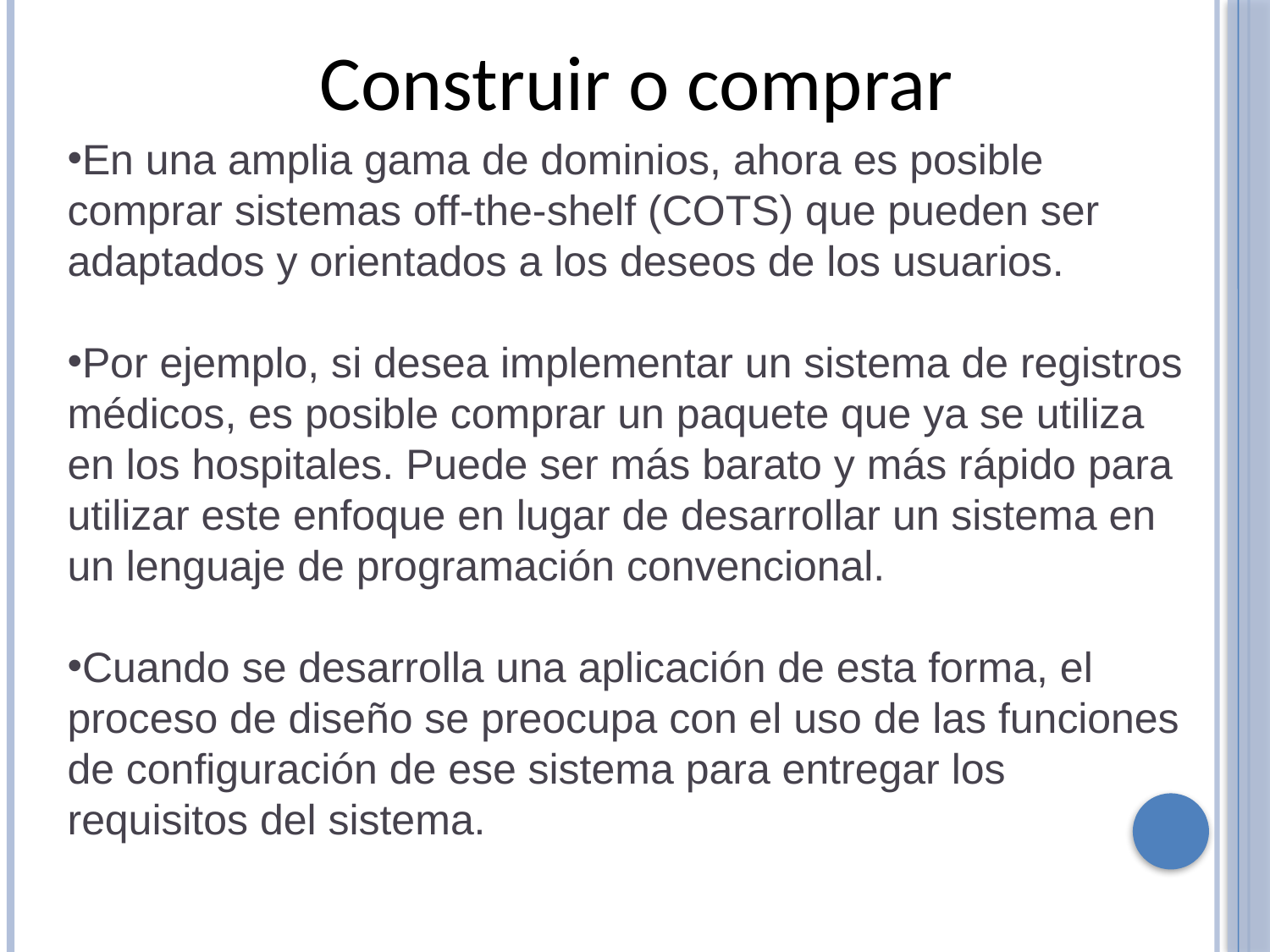

Construir o comprar
En una amplia gama de dominios, ahora es posible comprar sistemas off-the-shelf (COTS) que pueden ser adaptados y orientados a los deseos de los usuarios.

Por ejemplo, si desea implementar un sistema de registros médicos, es posible comprar un paquete que ya se utiliza en los hospitales. Puede ser más barato y más rápido para utilizar este enfoque en lugar de desarrollar un sistema en un lenguaje de programación convencional.

Cuando se desarrolla una aplicación de esta forma, el proceso de diseño se preocupa con el uso de las funciones de configuración de ese sistema para entregar los requisitos del sistema.